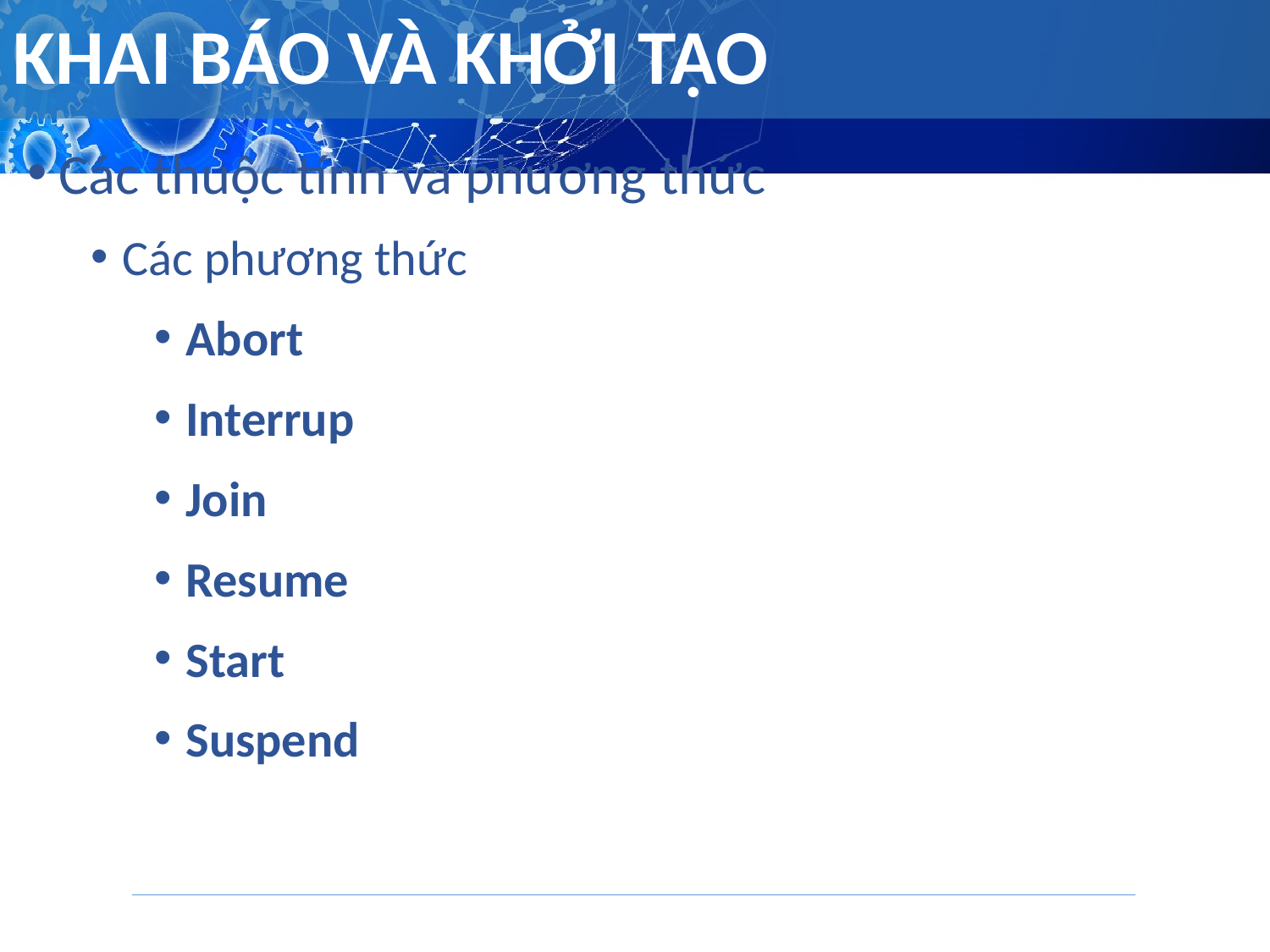

# KHAI BÁO VÀ KHỞI TẠO
Các thuộc tính và phương thức
Các phương thức
Abort
Interrup
Join
Resume
Start
Suspend